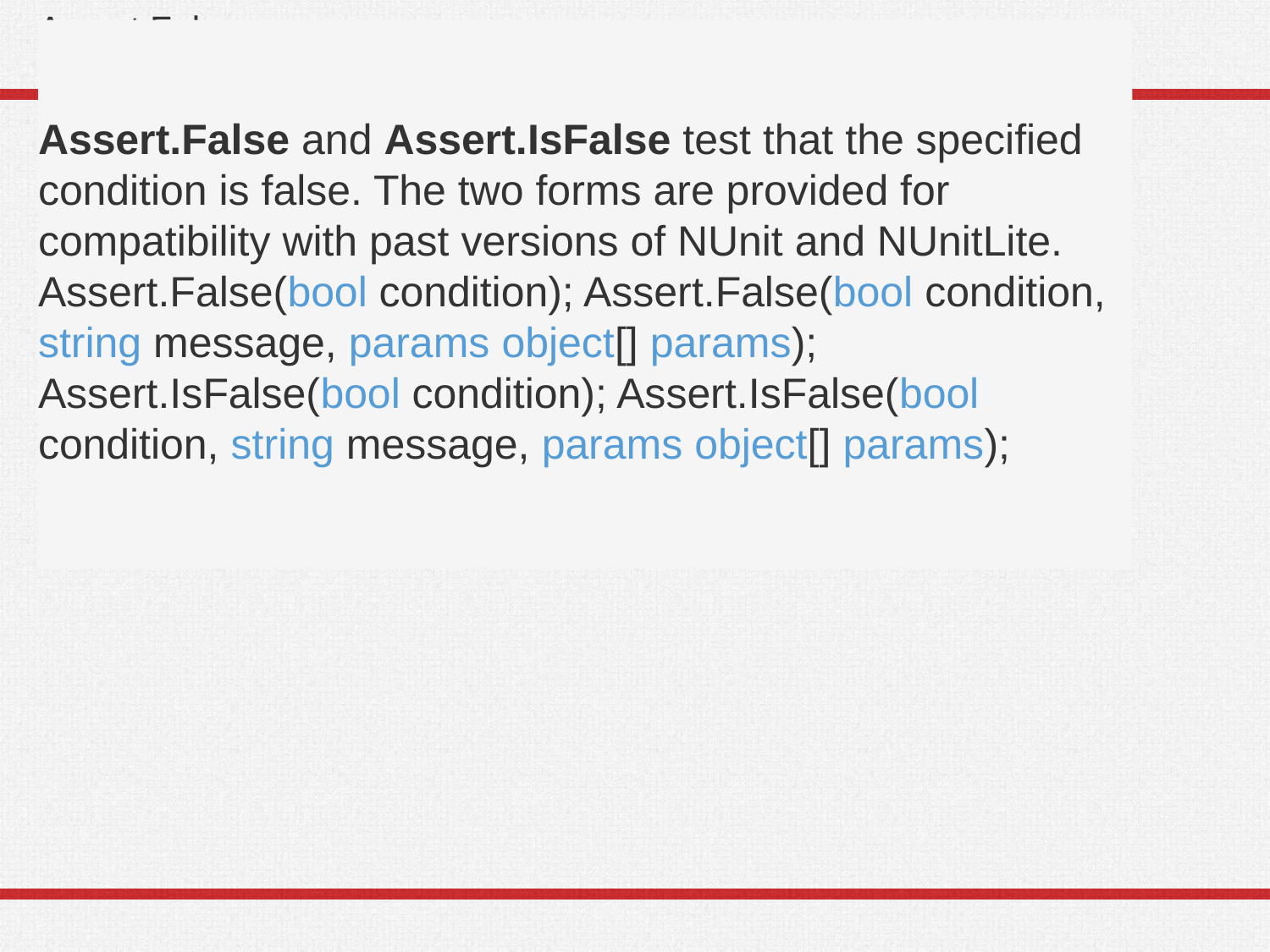

# Assert.False
Assert.False and Assert.IsFalse test that the specified condition is false. The two forms are provided for compatibility with past versions of NUnit and NUnitLite.
Assert.False(bool condition); Assert.False(bool condition, string message, params object[] params); Assert.IsFalse(bool condition); Assert.IsFalse(bool condition, string message, params object[] params);